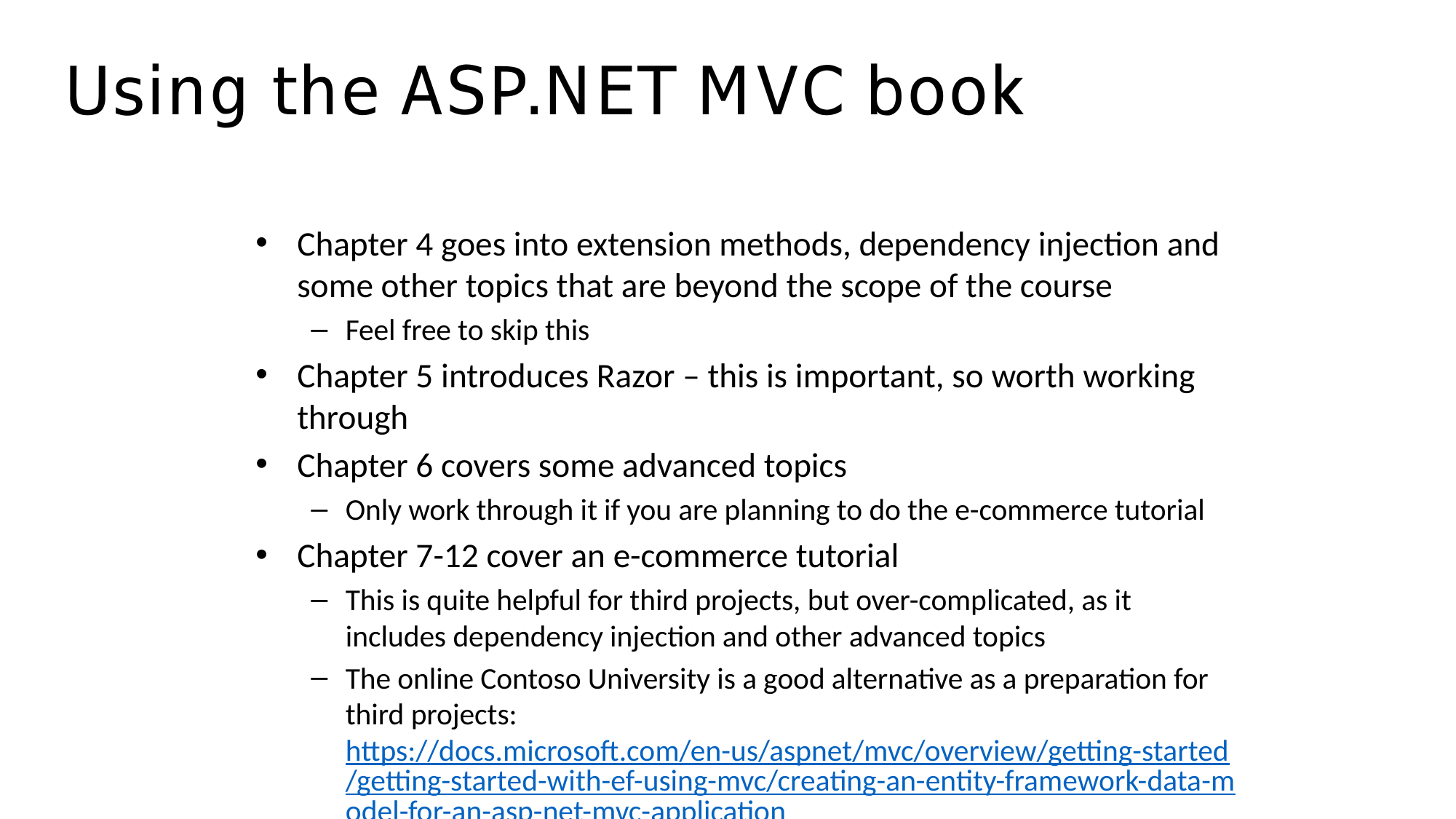

Using the ASP.NET MVC book
Chapter 4 goes into extension methods, dependency injection and some other topics that are beyond the scope of the course
Feel free to skip this
Chapter 5 introduces Razor – this is important, so worth working through
Chapter 6 covers some advanced topics
Only work through it if you are planning to do the e-commerce tutorial
Chapter 7-12 cover an e-commerce tutorial
This is quite helpful for third projects, but over-complicated, as it includes dependency injection and other advanced topics
The online Contoso University is a good alternative as a preparation for third projects: https://docs.microsoft.com/en-us/aspnet/mvc/overview/getting-started/getting-started-with-ef-using-mvc/creating-an-entity-framework-data-model-for-an-asp-net-mvc-application